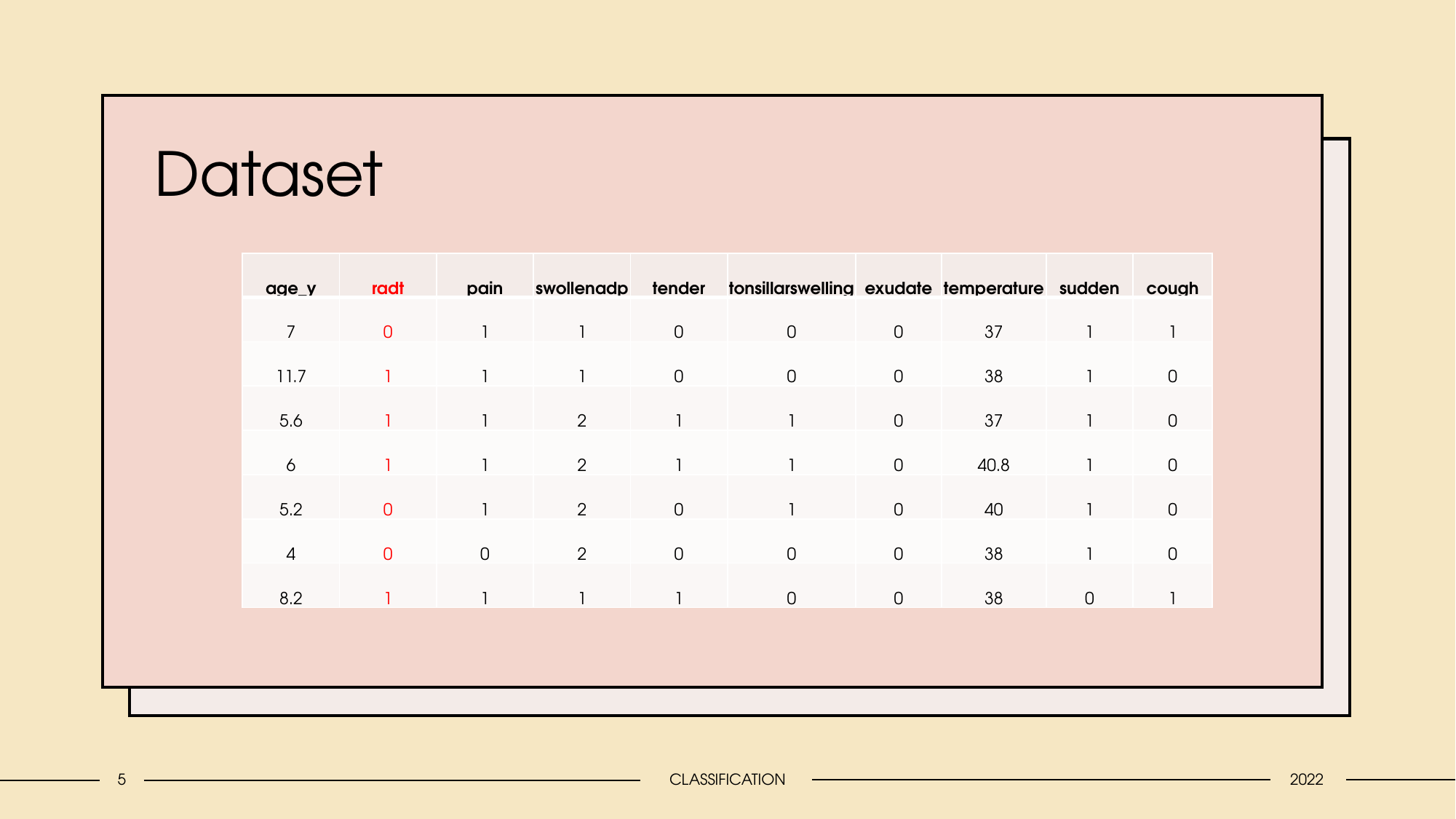

# Dataset
| age\_y | radt | pain | swollenadp | tender | tonsillarswelling | exudate | temperature | sudden | cough |
| --- | --- | --- | --- | --- | --- | --- | --- | --- | --- |
| 7 | 0 | 1 | 1 | 0 | 0 | 0 | 37 | 1 | 1 |
| 11.7 | 1 | 1 | 1 | 0 | 0 | 0 | 38 | 1 | 0 |
| 5.6 | 1 | 1 | 2 | 1 | 1 | 0 | 37 | 1 | 0 |
| 6 | 1 | 1 | 2 | 1 | 1 | 0 | 40.8 | 1 | 0 |
| 5.2 | 0 | 1 | 2 | 0 | 1 | 0 | 40 | 1 | 0 |
| 4 | 0 | 0 | 2 | 0 | 0 | 0 | 38 | 1 | 0 |
| 8.2 | 1 | 1 | 1 | 1 | 0 | 0 | 38 | 0 | 1 |
5
CLASSIFICATION
2022